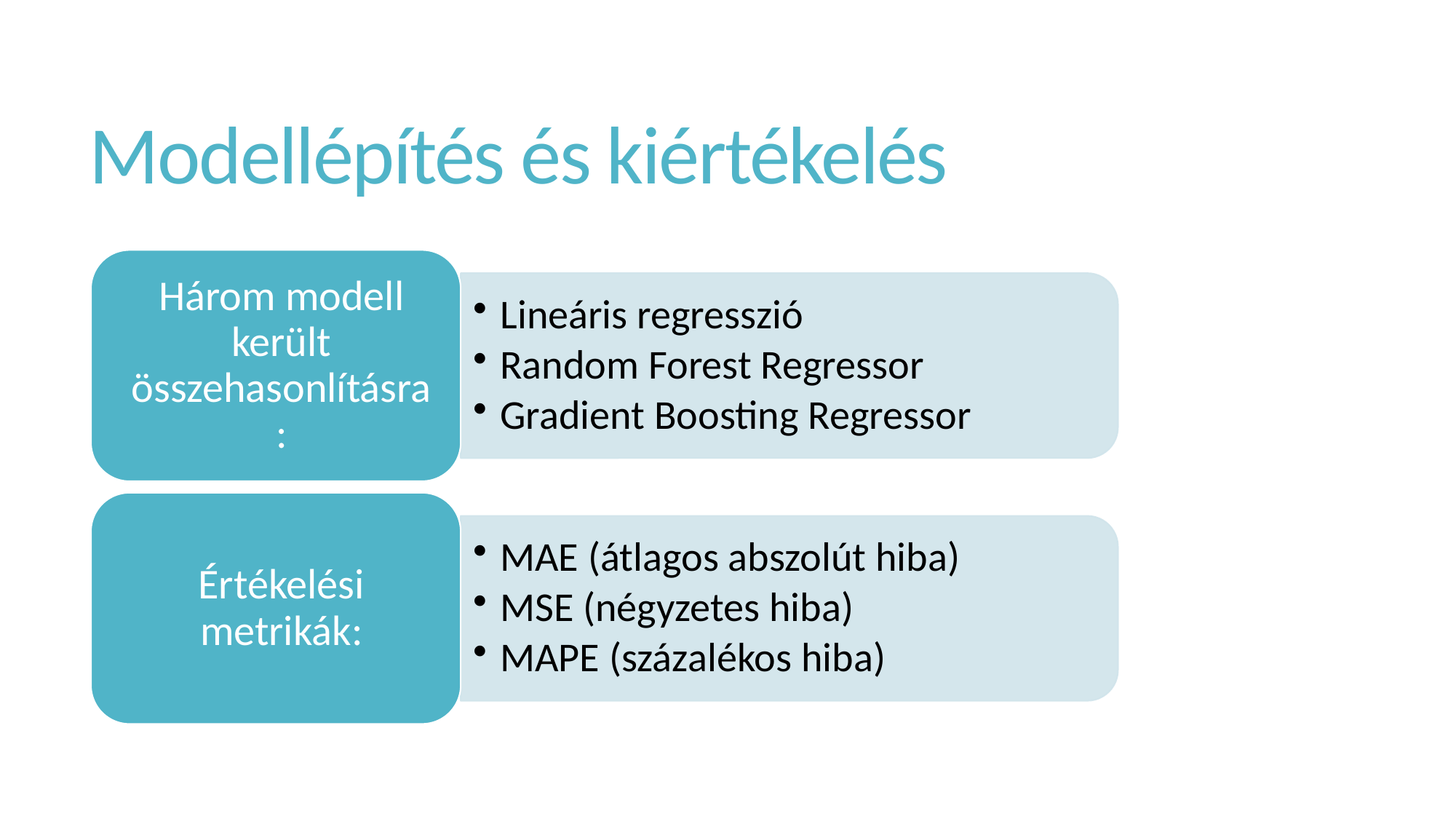

# Modellépítés és kiértékelés
Lineáris regresszió
Random Forest Regressor
Gradient Boosting Regressor
Három modell került összehasonlításra:
MAE (átlagos abszolút hiba)
MSE (négyzetes hiba)
MAPE (százalékos hiba)
Értékelési metrikák: